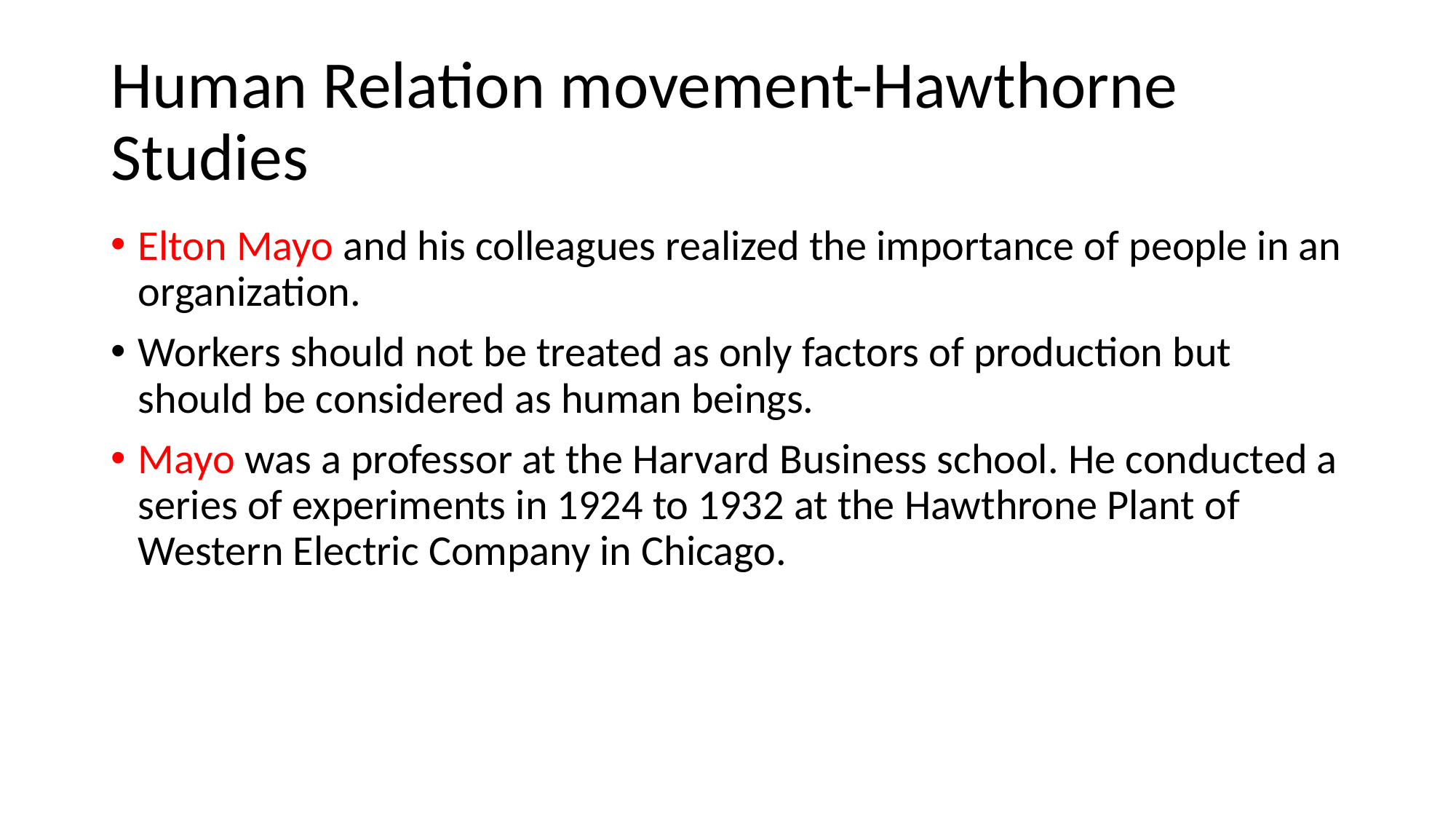

# Human Relation movement-Hawthorne Studies
Elton Mayo and his colleagues realized the importance of people in an organization.
Workers should not be treated as only factors of production but should be considered as human beings.
Mayo was a professor at the Harvard Business school. He conducted a series of experiments in 1924 to 1932 at the Hawthrone Plant of Western Electric Company in Chicago.